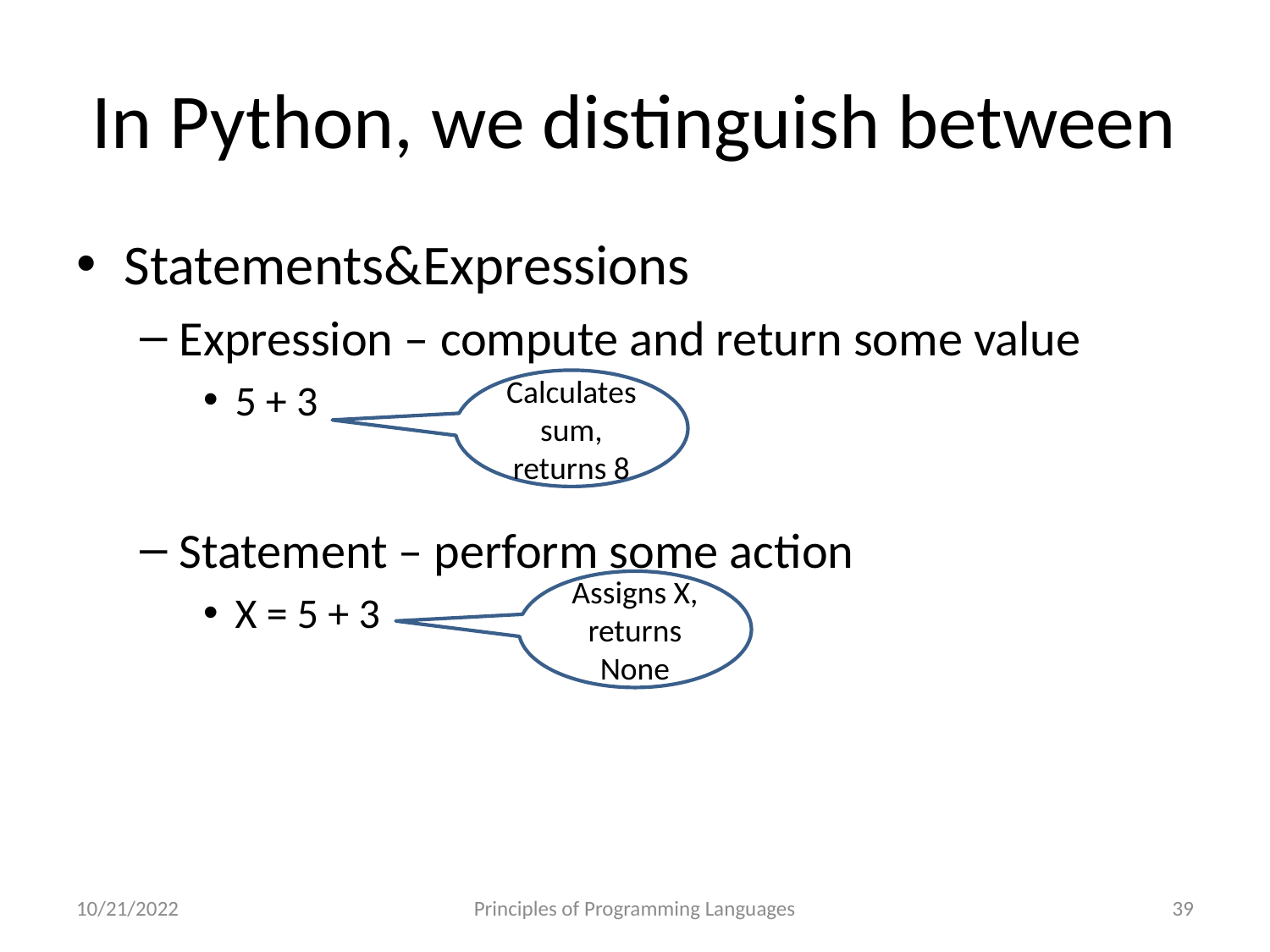

# In Python, we distinguish between
Statements&Expressions
Expression – compute and return some value
5 + 3

Statement – perform some action
X = 5 + 3

Calculates sum, returns 8
Assigns X, returns None
10/21/2022
Principles of Programming Languages
39